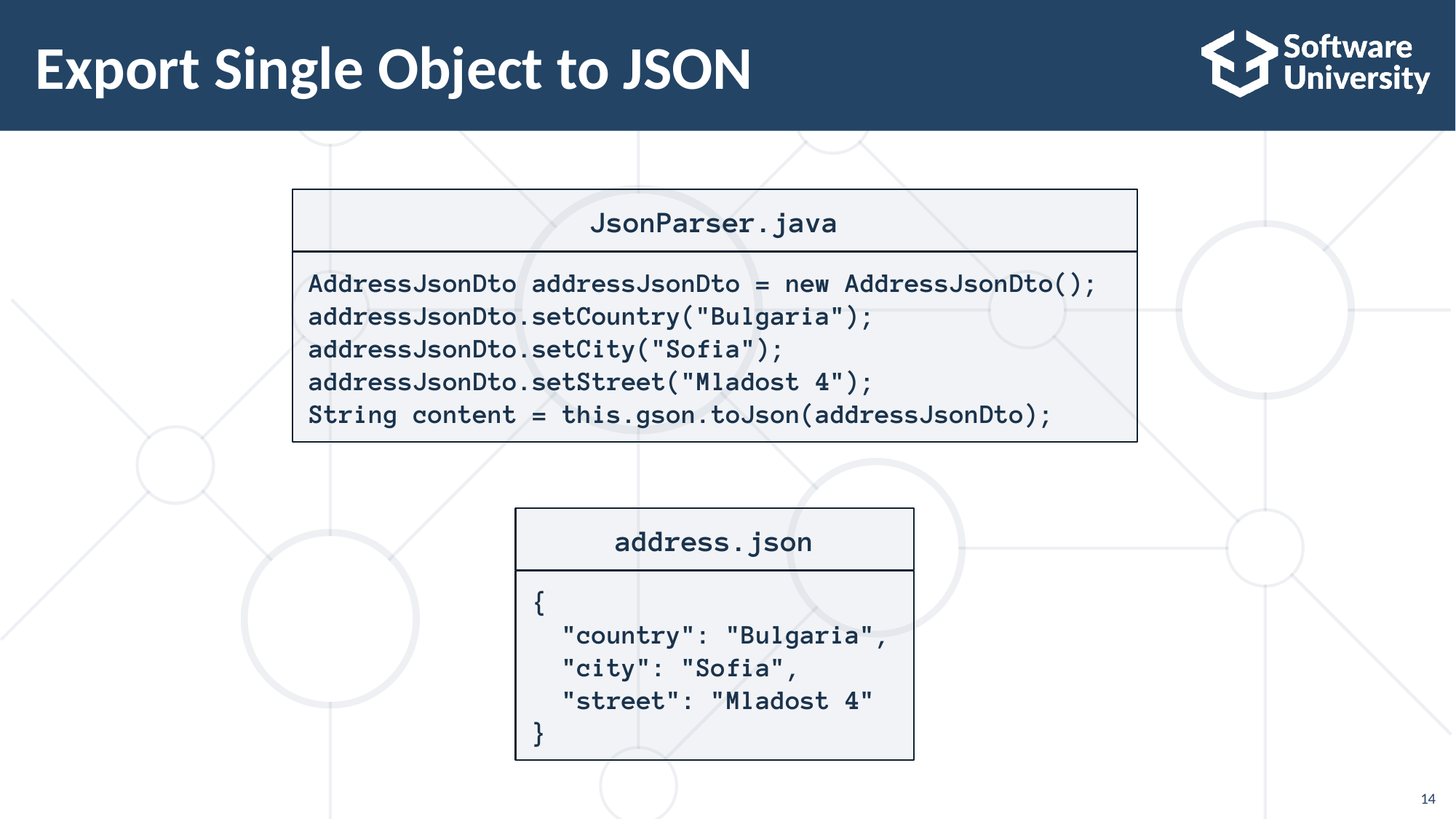

# Export Single Object to JSON
JsonParser.java
AddressJsonDto addressJsonDto = new AddressJsonDto();
addressJsonDto.setCountry("Bulgaria");
addressJsonDto.setCity("Sofia");
addressJsonDto.setStreet("Mladost 4");
String content = this.gson.toJson(addressJsonDto);
address.json
{
  "country": "Bulgaria",
  "city": "Sofia",
  "street": "Mladost 4"
}
14